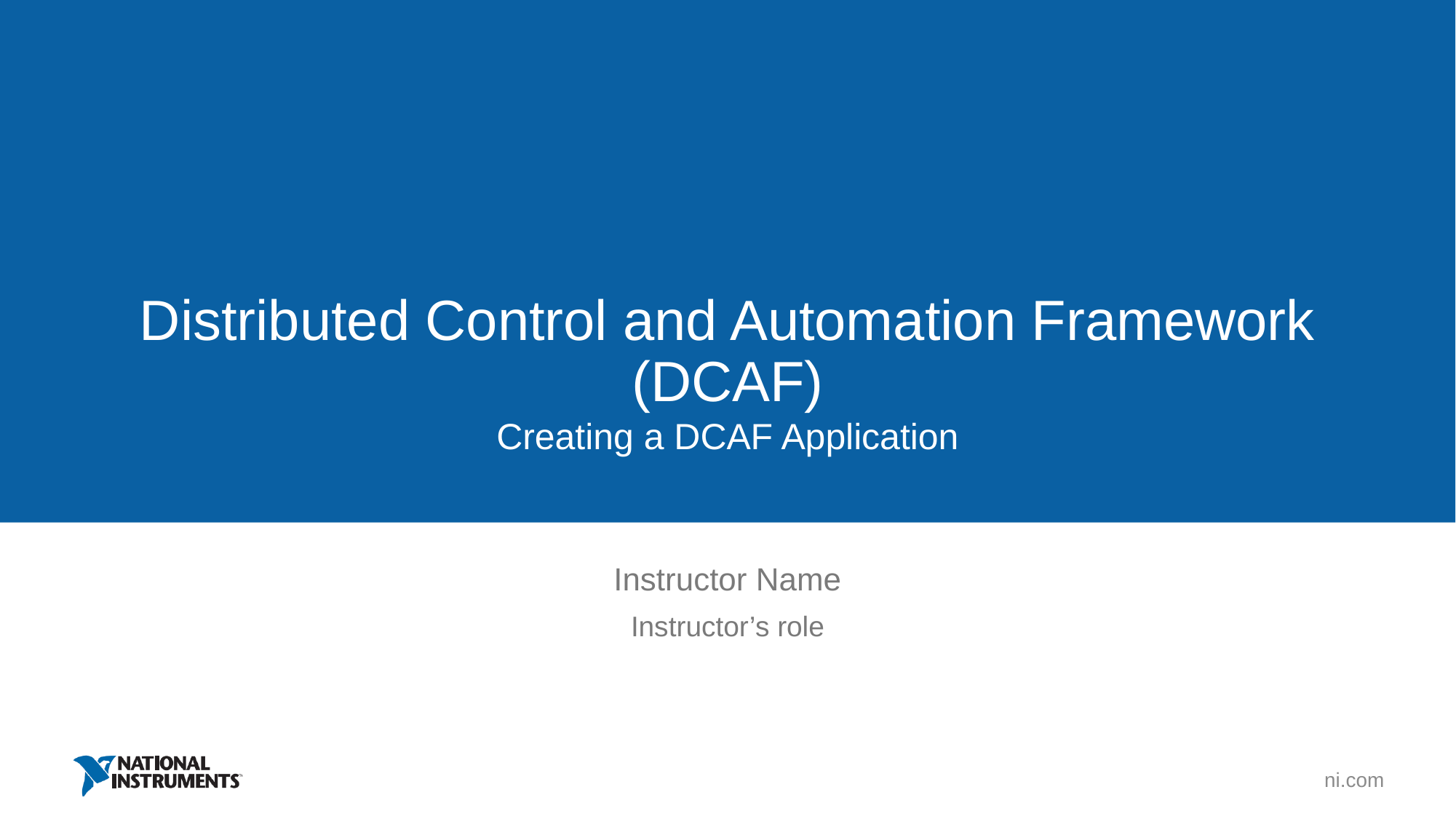

# Distributed Control and Automation Framework (DCAF)
Creating a DCAF Application
Instructor Name
Instructor’s role